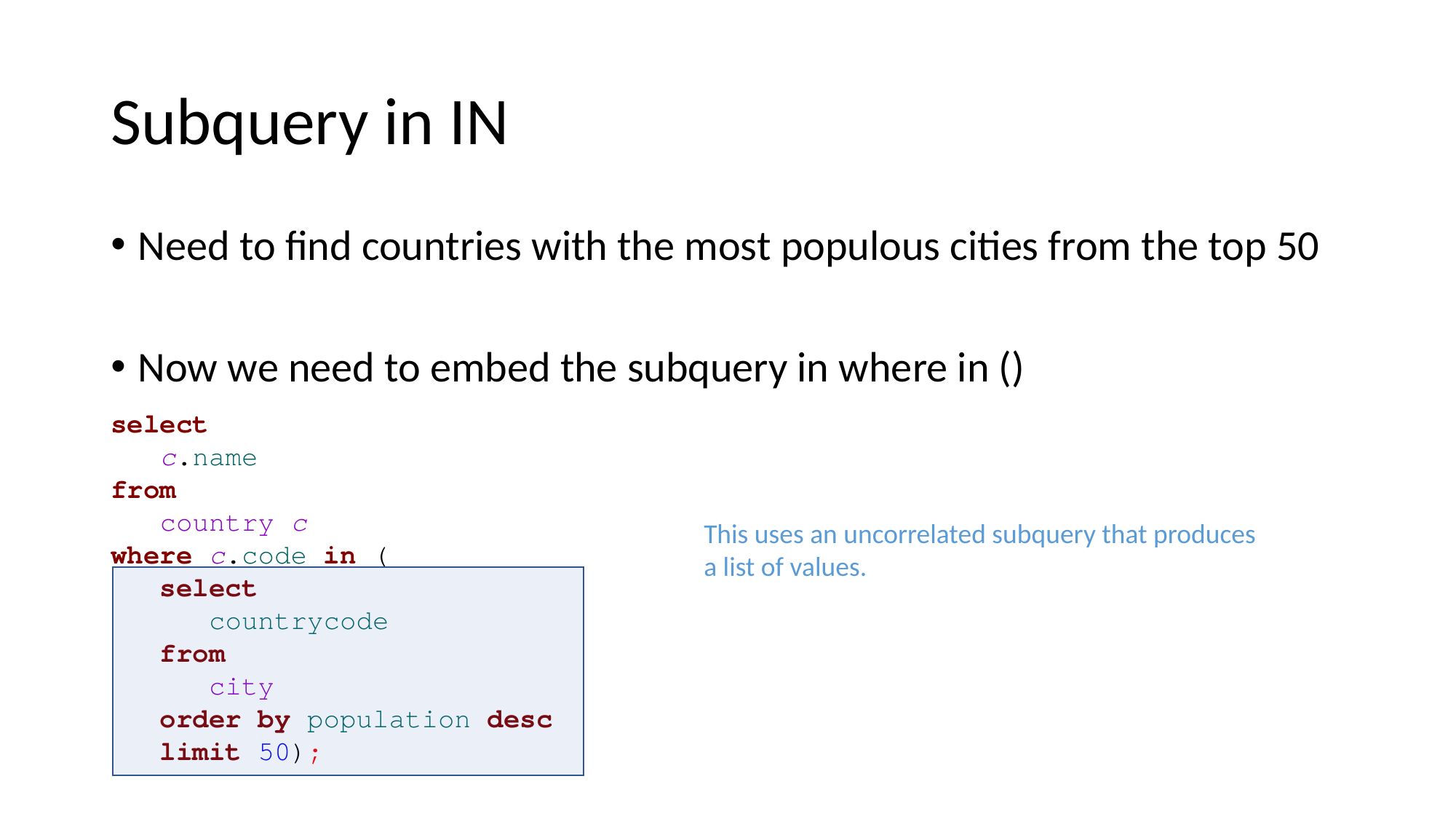

# Subquery in IN
Need to find countries with the most populous cities from the top 50

Now we need to embed the subquery in where in ()
select
   c.name
from
   country c
where c.code in (
   select
      countrycode
   from
      city
   order by population desc
   limit 50);
This uses an uncorrelated subquery that produces a list of values.